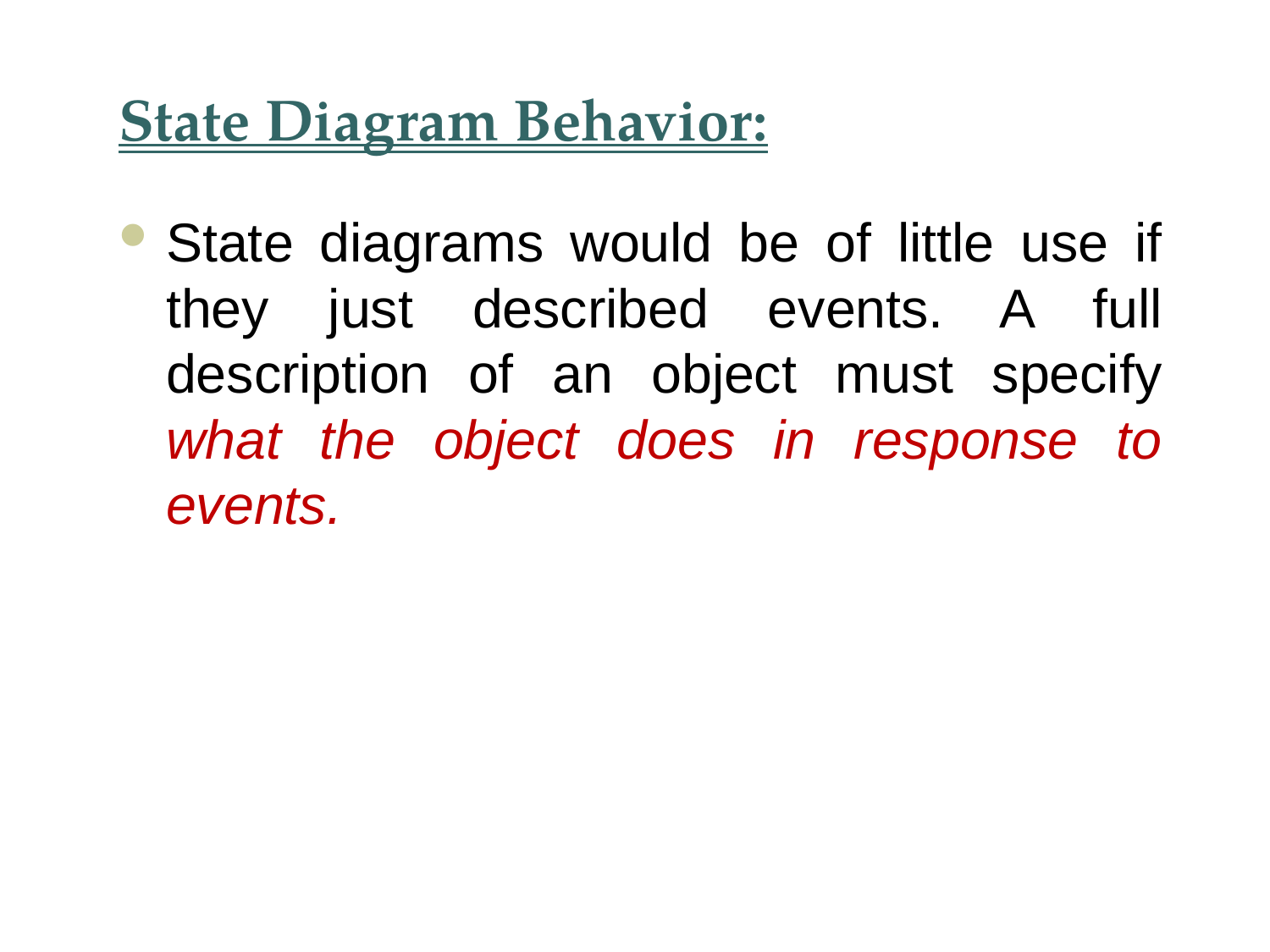

# State Diagram Behavior:
State diagrams would be of little use if they just described events. A full description of an object must specify what the object does in response to events.